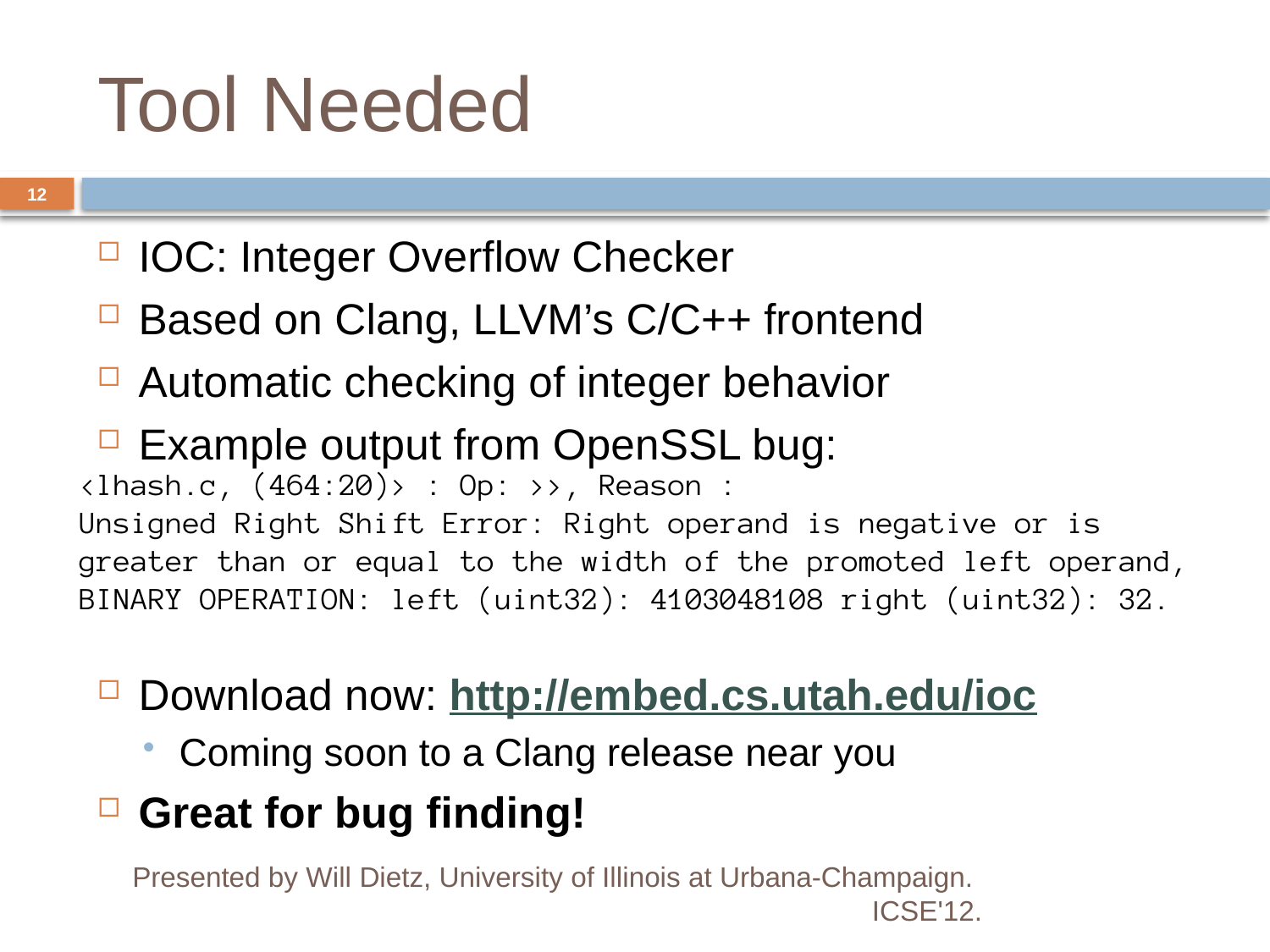

# Tool Needed
12
IOC: Integer Overflow Checker
Based on Clang, LLVM’s C/C++ frontend
Automatic checking of integer behavior
Example output from OpenSSL bug:

Download now: http://embed.cs.utah.edu/ioc
Coming soon to a Clang release near you
Great for bug finding!
<lhash.c, (464:20)> : Op: >>, Reason :
Unsigned Right Shift Error: Right operand is negative or is
greater than or equal to the width of the promoted left operand,
BINARY OPERATION: left (uint32): 4103048108 right (uint32): 32.
Presented by Will Dietz, University of Illinois at Urbana-Champaign.  ICSE'12.